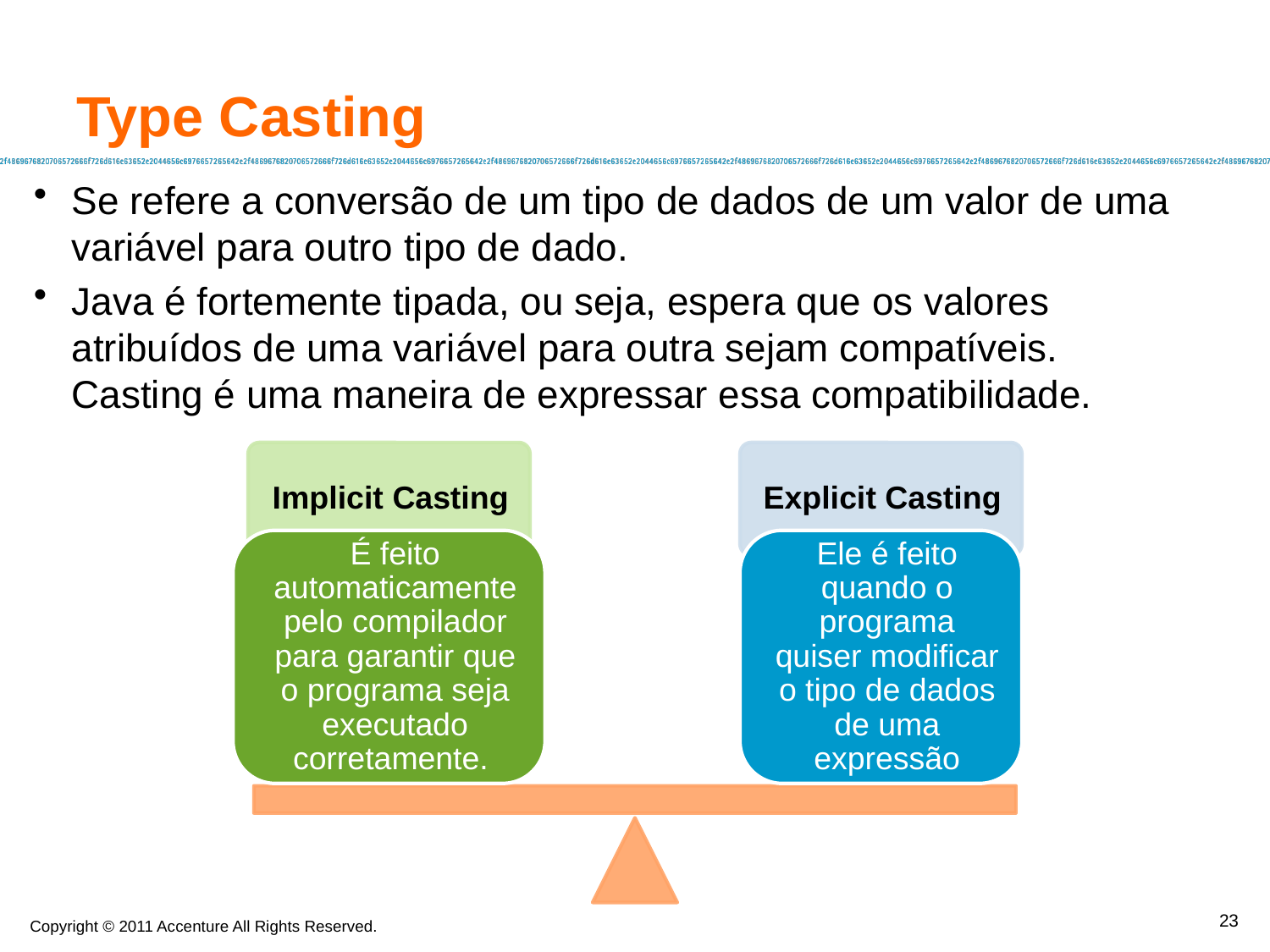

Type Casting
Se refere a conversão de um tipo de dados de um valor de uma variável para outro tipo de dado.
Java é fortemente tipada, ou seja, espera que os valores atribuídos de uma variável para outra sejam compatíveis. Casting é uma maneira de expressar essa compatibilidade.

Implicit Casting
Explicit Casting
É feito automaticamente pelo compilador para garantir que o programa seja executado corretamente.
Ele é feito quando o programa quiser modificar o tipo de dados de uma expressão
23